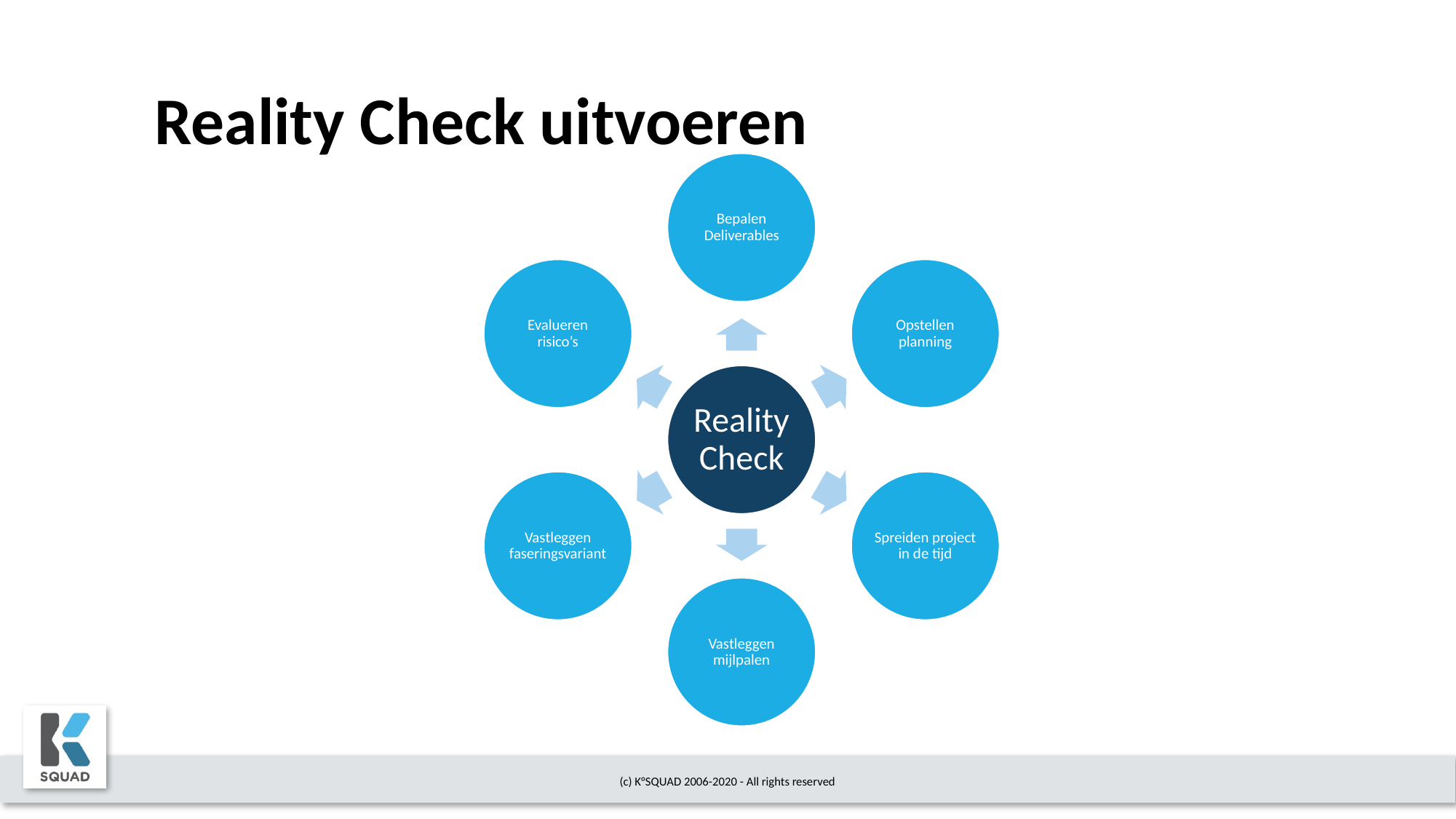

# Reality Check uitvoeren
Reality Check

Bepalen Deliverables

Opstellen planning

Spreiden project in de tijd

Vastleggen mijlpalen

Vastleggen faseringsvariant

Evalueren risico’s
(c) K°SQUAD 2006-2020 - All rights reserved